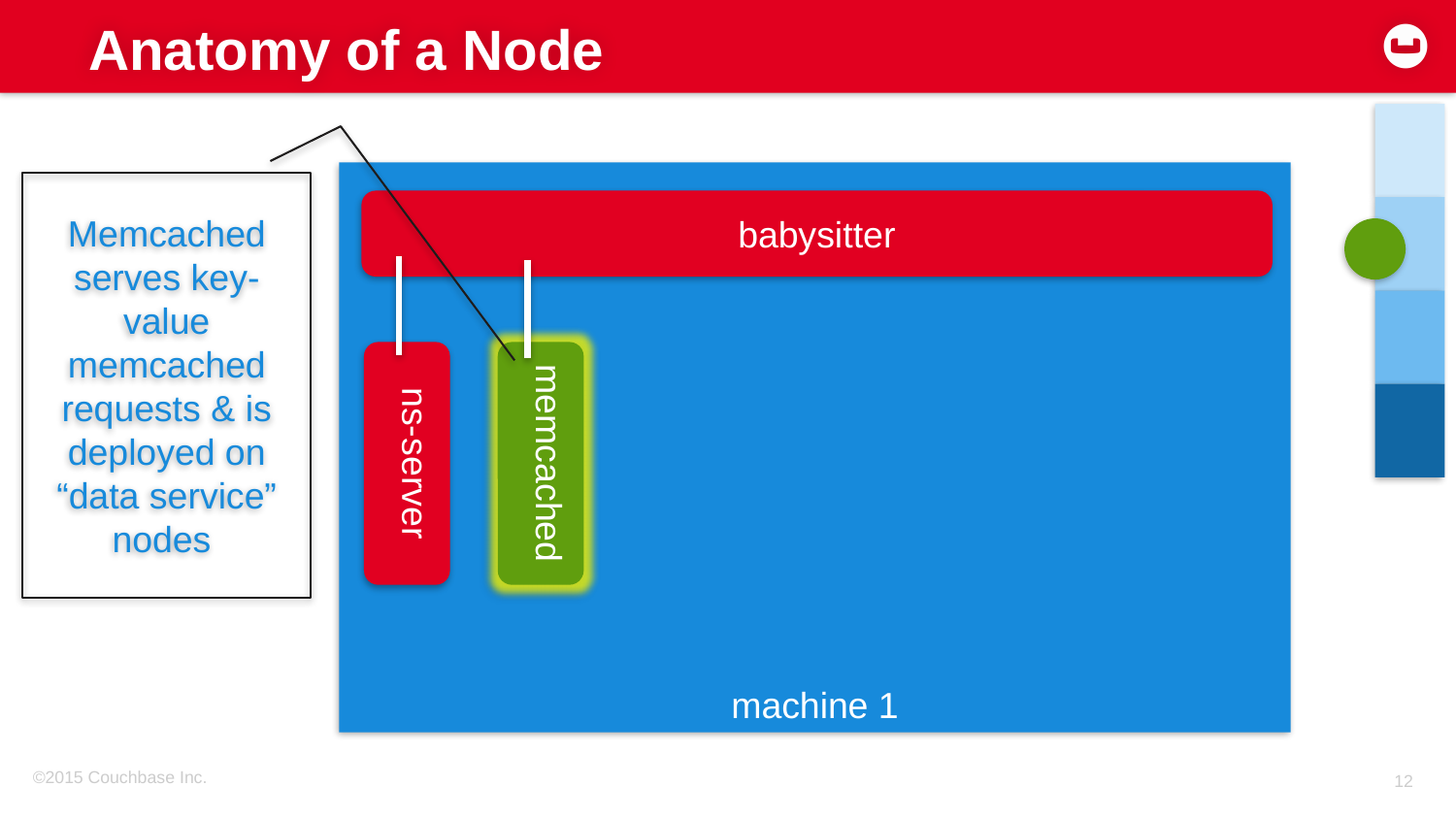

# Anatomy of a Node

machine 1
Memcached serves key-value memcached requests & is deployed on “data service” nodes
babysitter

memcached
ns-server